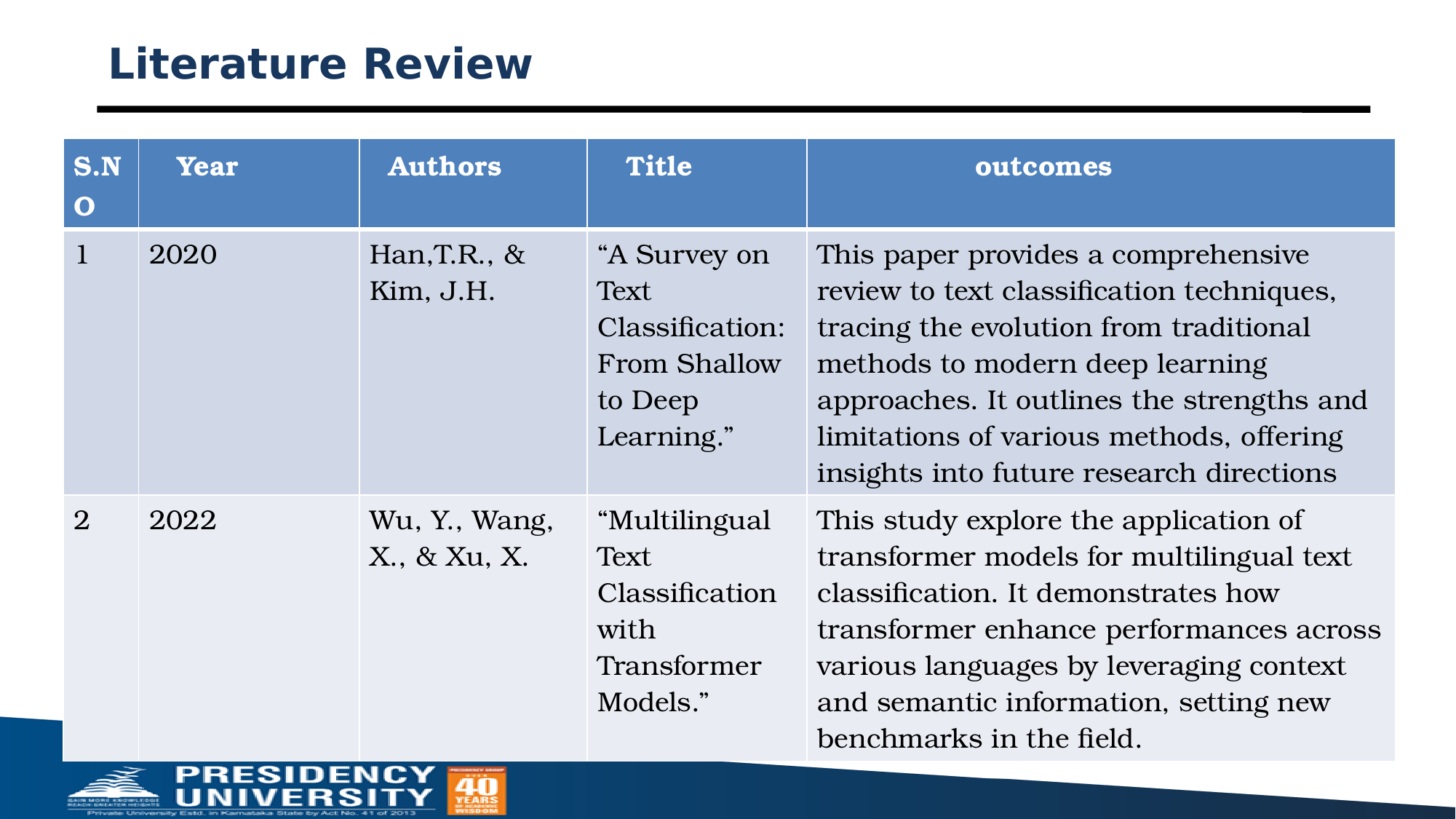

# Literature Review
| S.NO | Year | Authors | Title | outcomes |
| --- | --- | --- | --- | --- |
| 1 | 2020 | Han,T.R., & Kim, J.H. | “A Survey on Text Classification:From Shallow to Deep Learning.” | This paper provides a comprehensive review to text classification techniques, tracing the evolution from traditional methods to modern deep learning approaches. It outlines the strengths and limitations of various methods, offering insights into future research directions |
| 2 | 2022 | Wu, Y., Wang, X., & Xu, X. | “Multilingual Text Classification with Transformer Models.” | This study explore the application of transformer models for multilingual text classification. It demonstrates how transformer enhance performances across various languages by leveraging context and semantic information, setting new benchmarks in the field. |